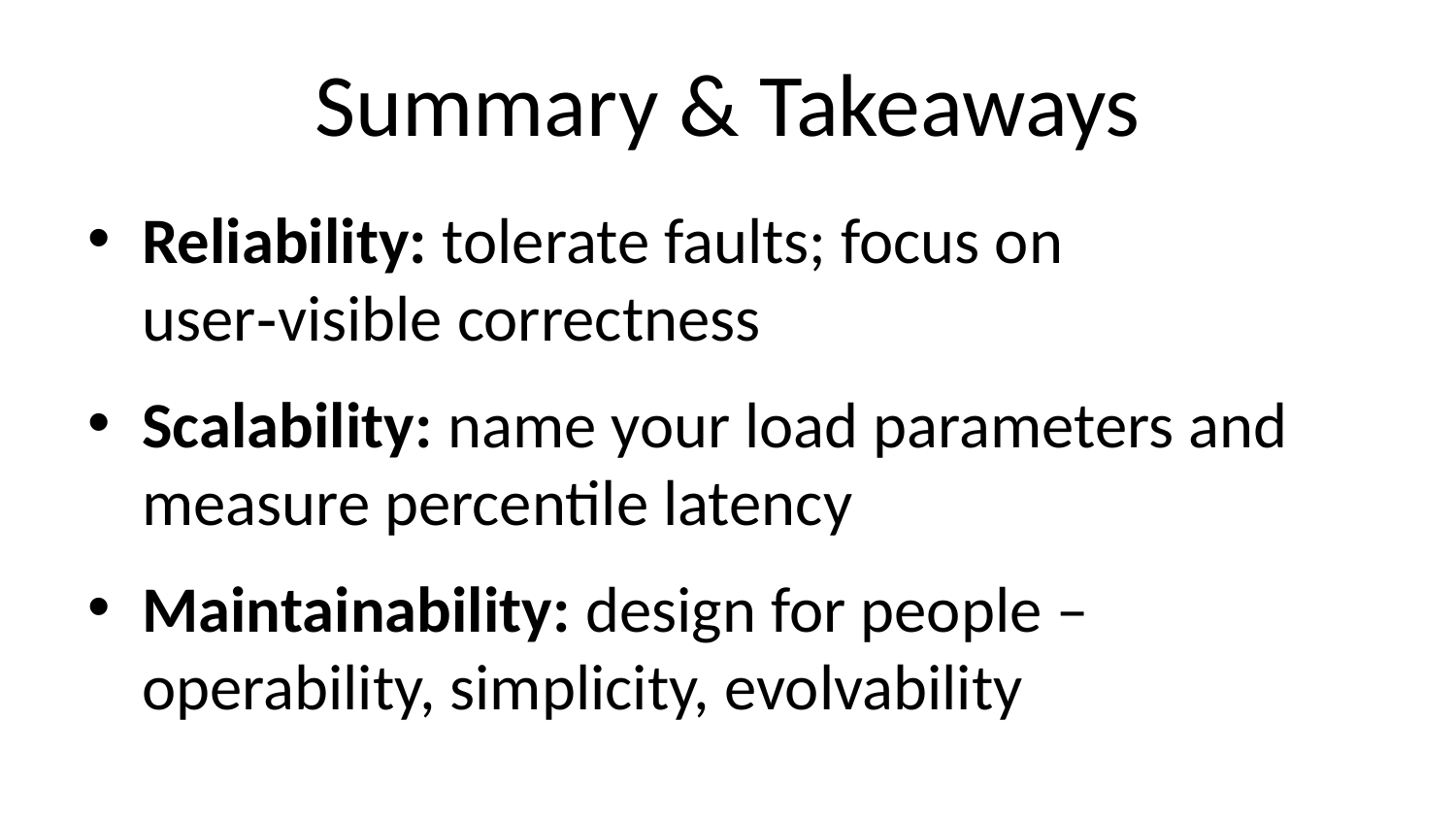

# Summary & Takeaways
Reliability: tolerate faults; focus on user‑visible correctness
Scalability: name your load parameters and measure percentile latency
Maintainability: design for people – operability, simplicity, evolvability